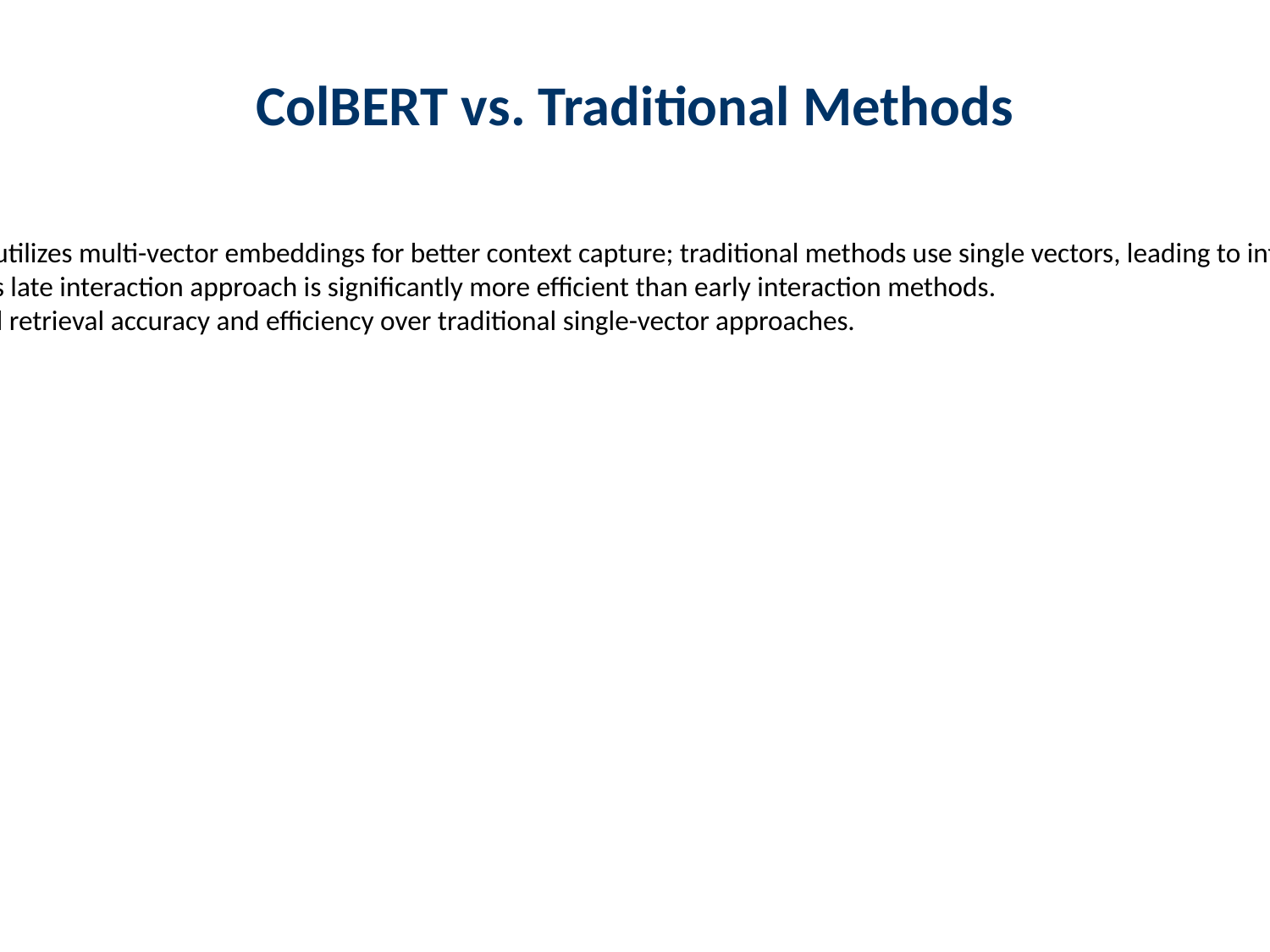

ColBERT vs. Traditional Methods

ColBERT utilizes multi-vector embeddings for better context capture; traditional methods use single vectors, leading to information loss.
ColBERT's late interaction approach is significantly more efficient than early interaction methods.
Improved retrieval accuracy and efficiency over traditional single-vector approaches.